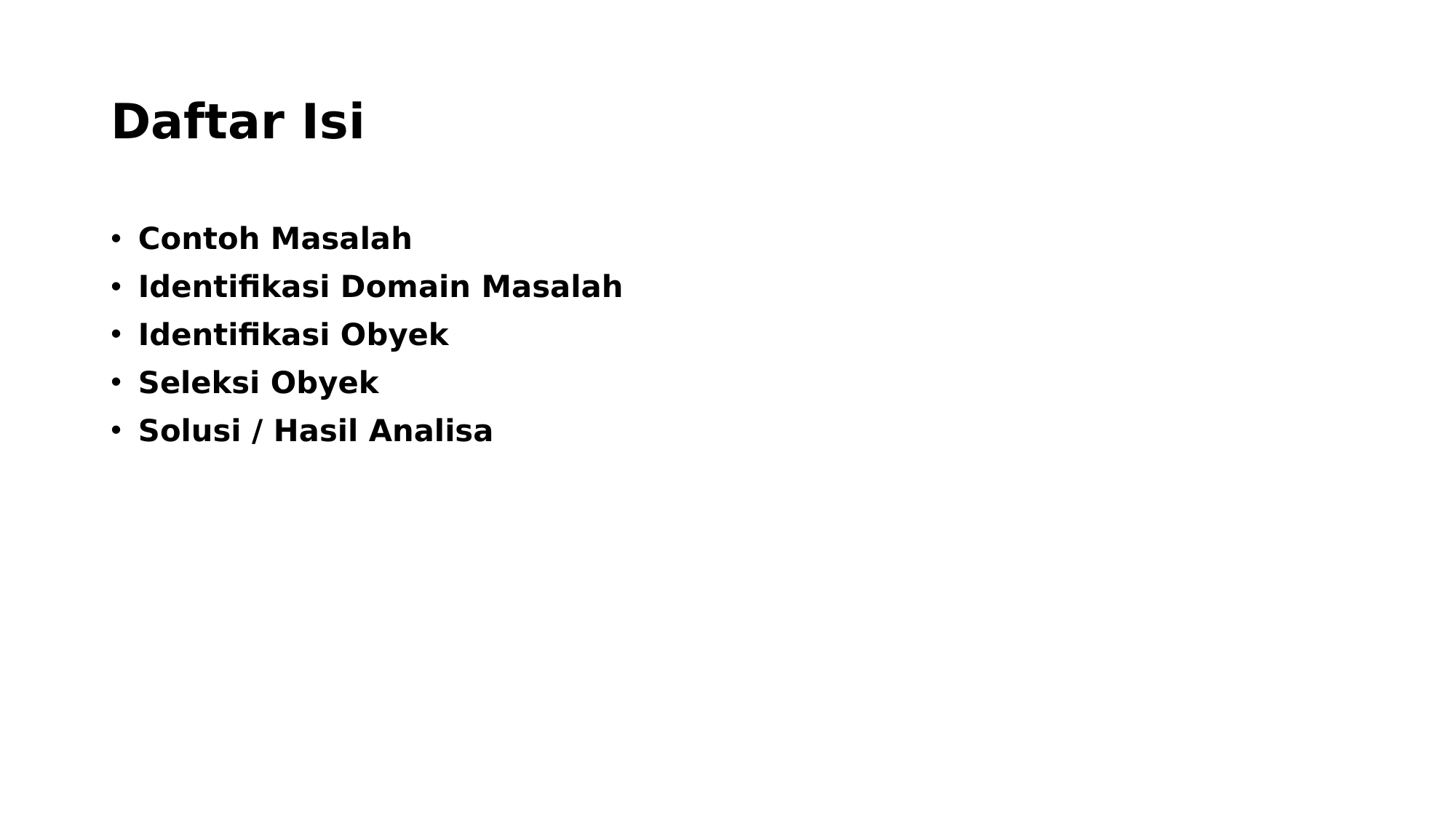

# Daftar Isi
Contoh Masalah
Identifikasi Domain Masalah
Identifikasi Obyek
Seleksi Obyek
Solusi / Hasil Analisa